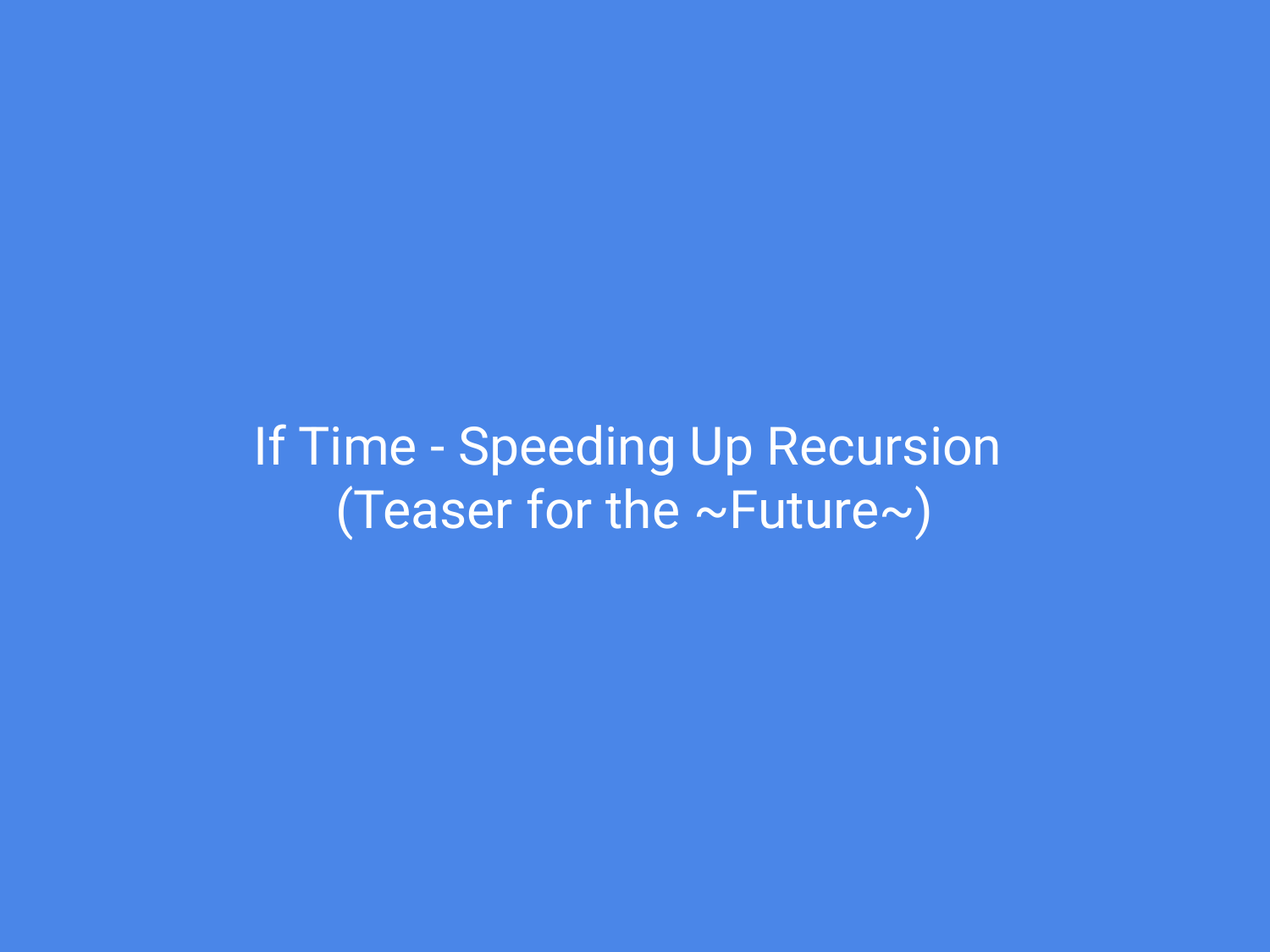

# If Time - Speeding Up Recursion
(Teaser for the ~Future~)